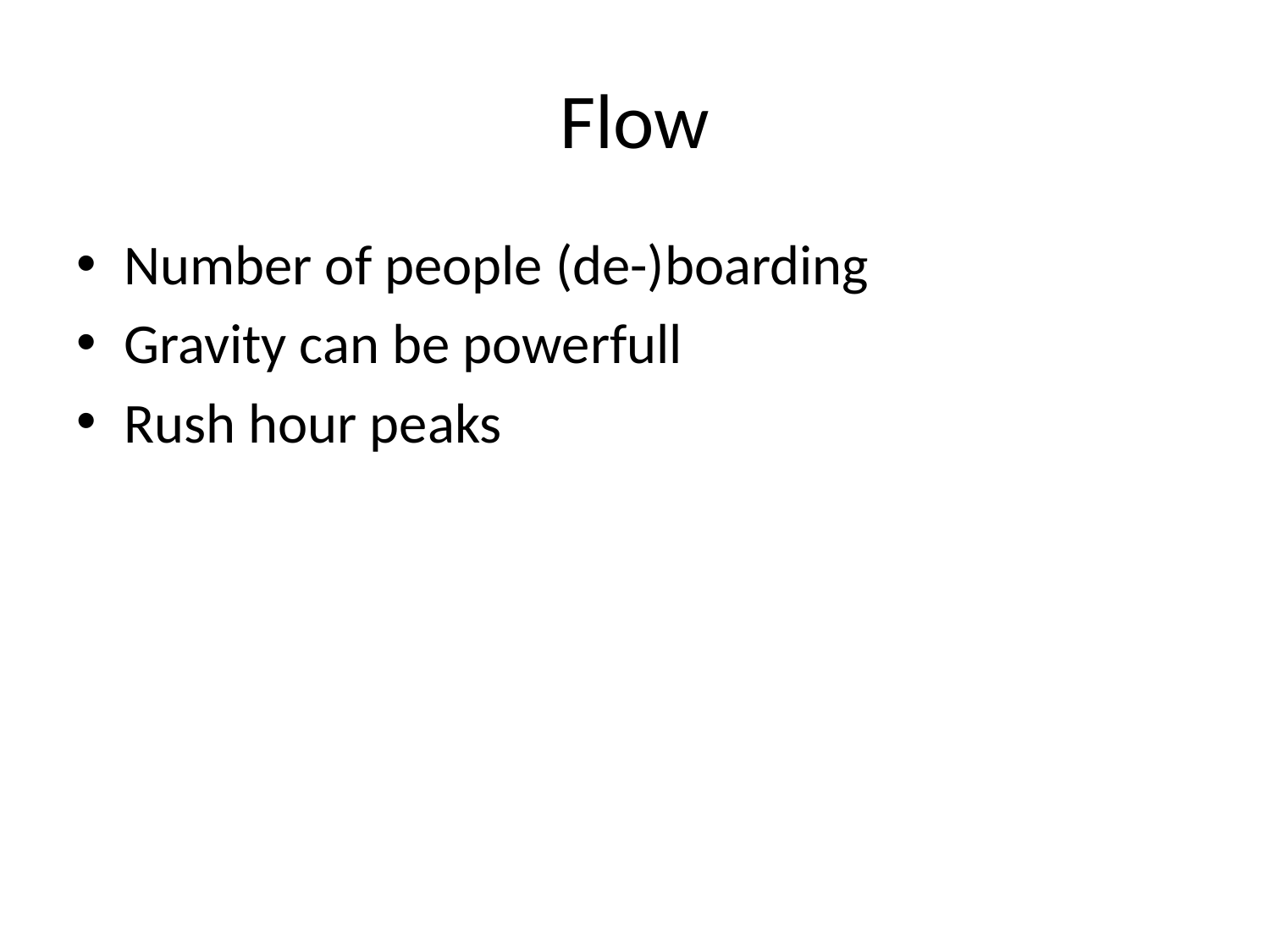

# Flow
Number of people (de-)boarding
Gravity can be powerfull
Rush hour peaks